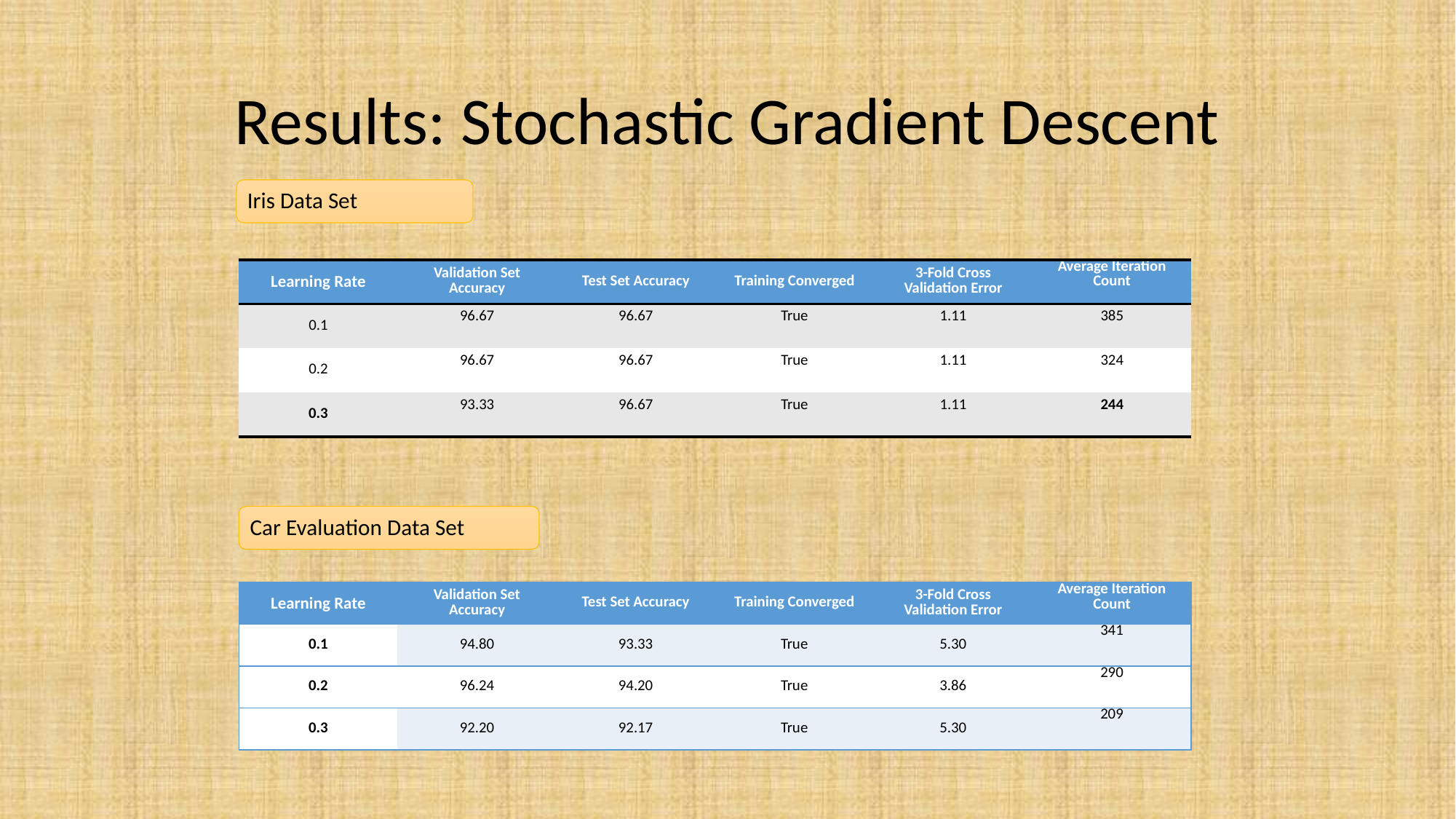

# Results: Stochastic Gradient Descent
Iris Data Set
| Learning Rate | Validation Set Accuracy | Test Set Accuracy | Training Converged | 3-Fold Cross Validation Error | Average Iteration Count |
| --- | --- | --- | --- | --- | --- |
| 0.1 | 96.67 | 96.67 | True | 1.11 | 385 |
| 0.2 | 96.67 | 96.67 | True | 1.11 | 324 |
| 0.3 | 93.33 | 96.67 | True | 1.11 | 244 |
Car Evaluation Data Set
| Learning Rate | Validation Set Accuracy | Test Set Accuracy | Training Converged | 3-Fold Cross Validation Error | Average Iteration Count |
| --- | --- | --- | --- | --- | --- |
| 0.1 | 94.80 | 93.33 | True | 5.30 | 341 |
| 0.2 | 96.24 | 94.20 | True | 3.86 | 290 |
| 0.3 | 92.20 | 92.17 | True | 5.30 | 209 |